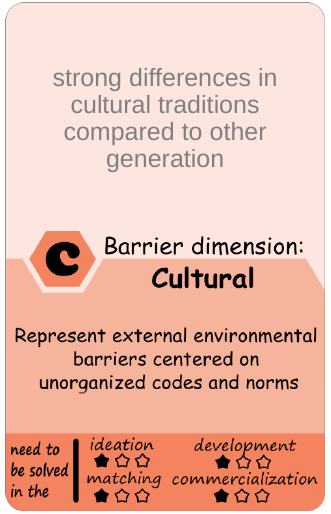

strong differences in cultural traditions compared to other generation